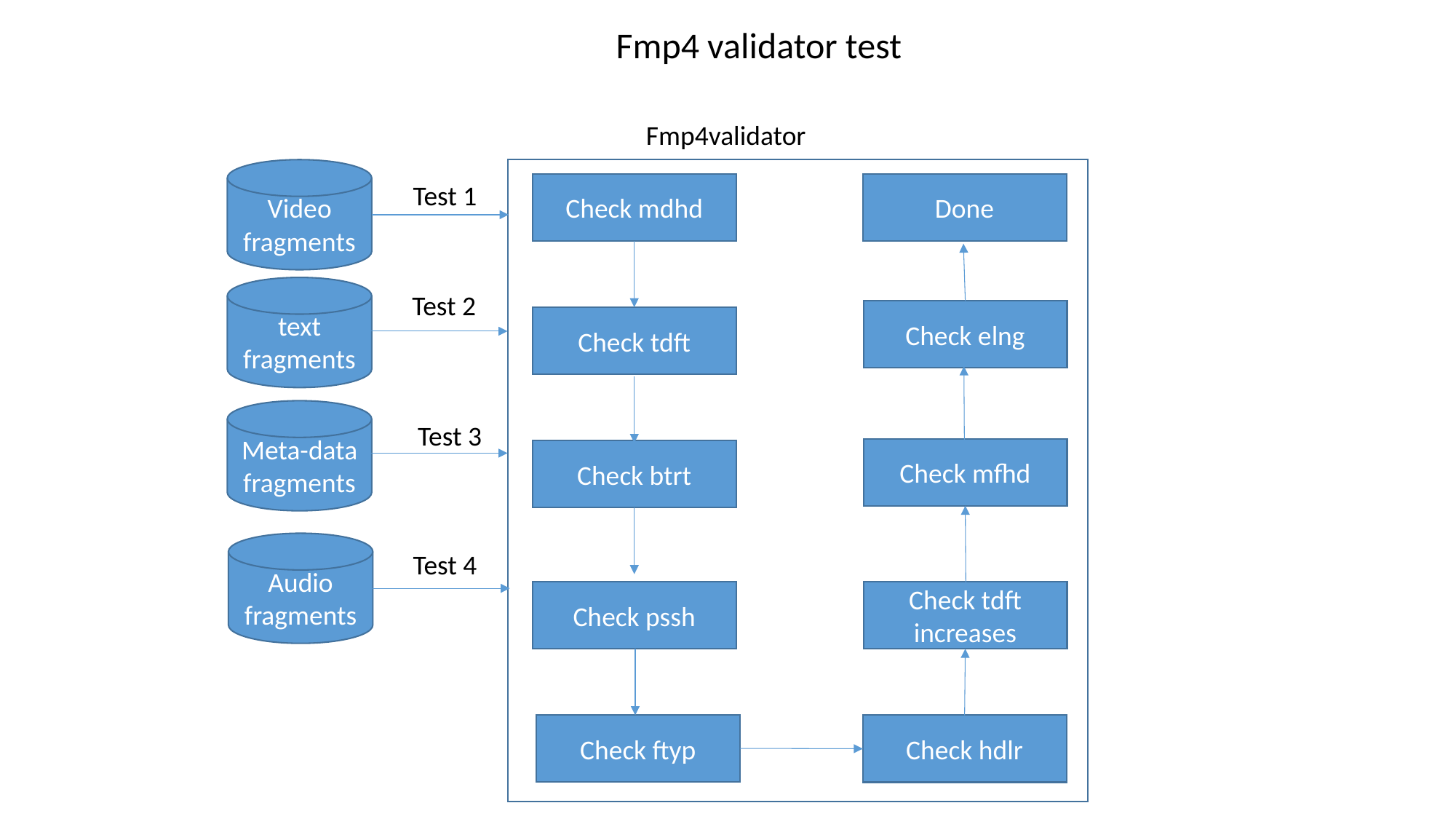

Fmp4 validator test
Fmp4validator
Video
fragments

Test 1
Check mdhd
Done
text
fragments
Test 2
Check elng
Check tdft
Meta-data
fragments
Test 3
Check mfhd
Check btrt
Audio
fragments
Test 4
Check pssh
Check tdft increases
Check ftyp
Check hdlr